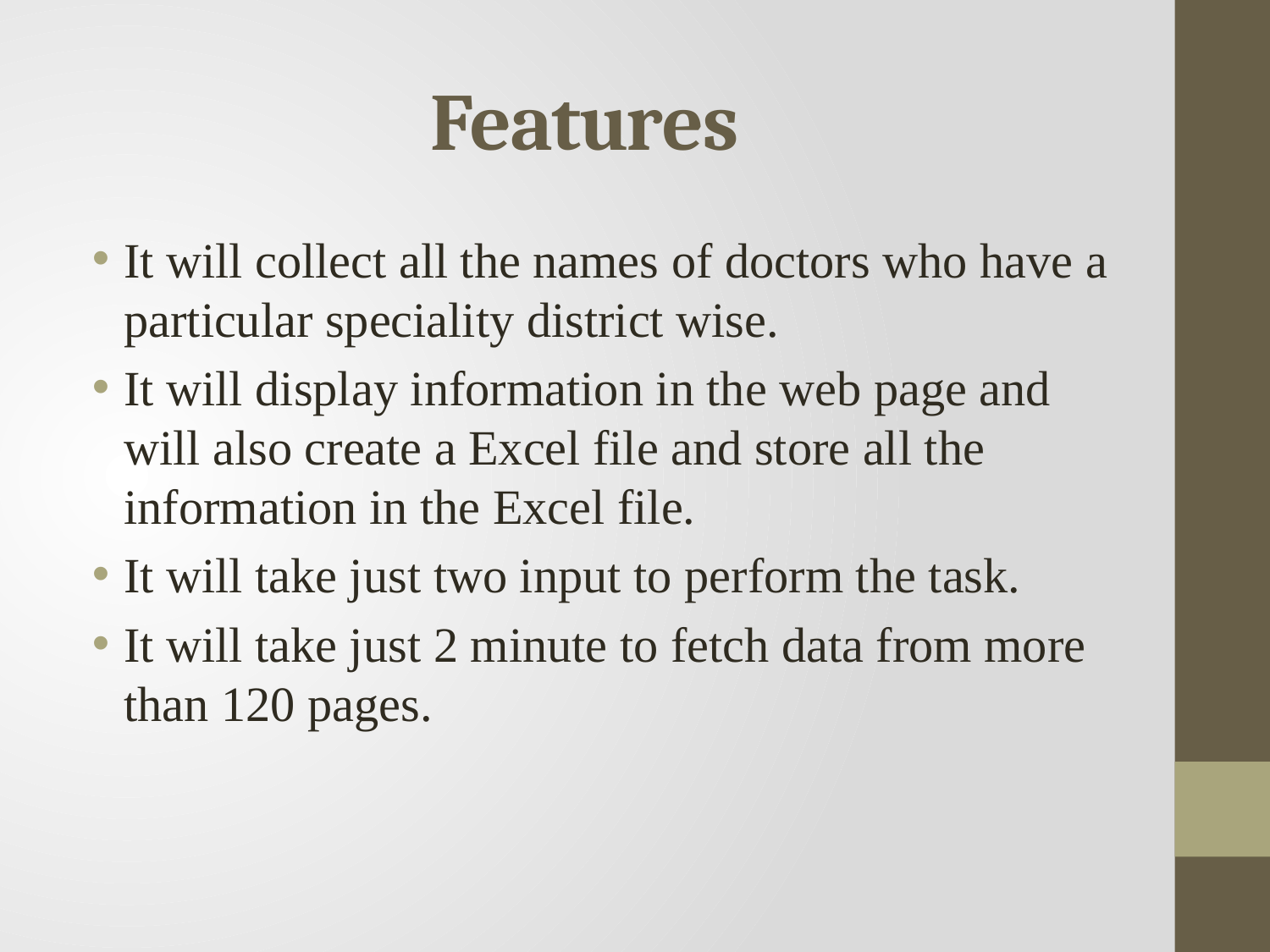

# Features
It will collect all the names of doctors who have a particular speciality district wise.
It will display information in the web page and will also create a Excel file and store all the information in the Excel file.
It will take just two input to perform the task.
It will take just 2 minute to fetch data from more than 120 pages.